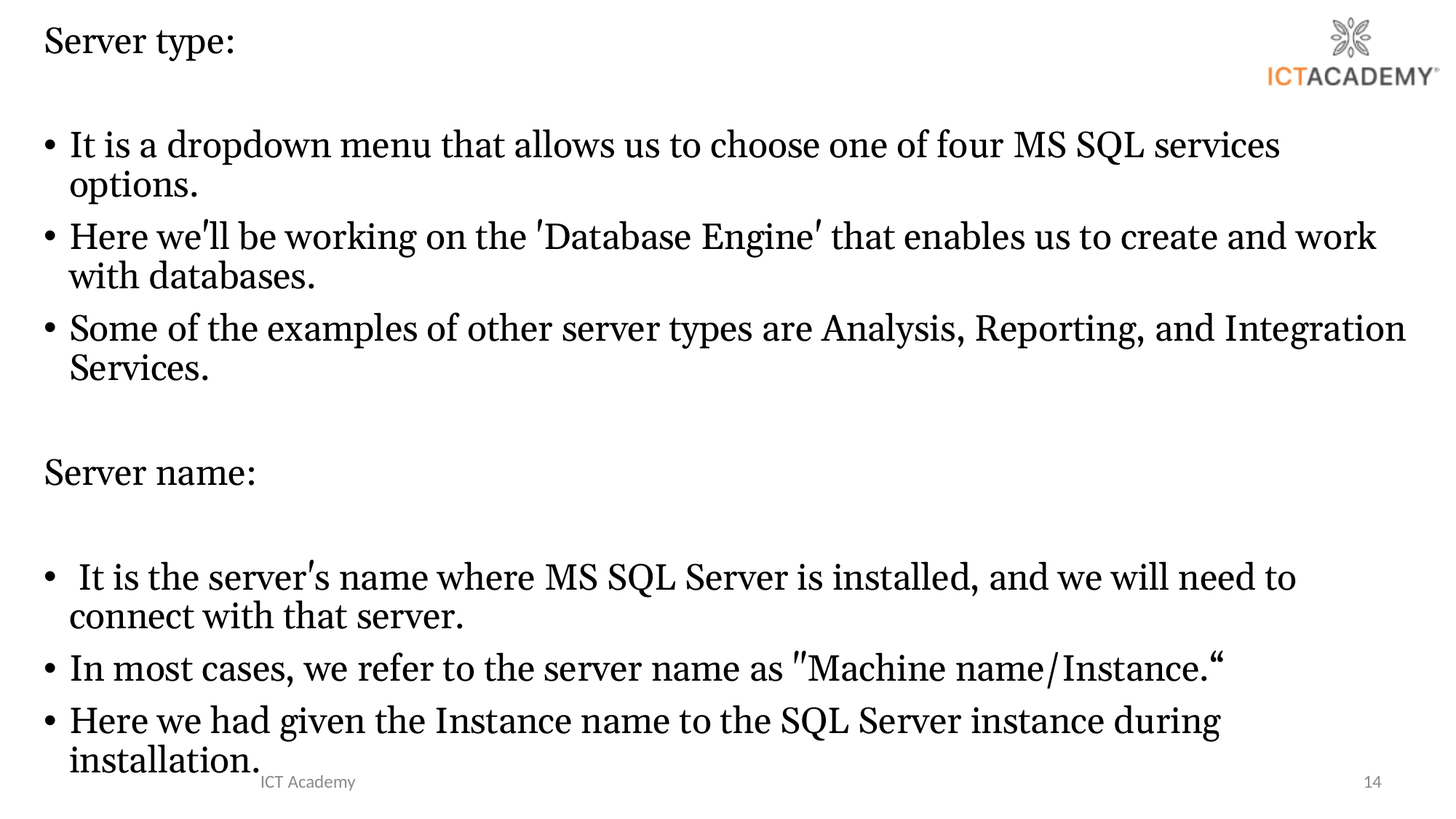

Server type:

It is a dropdown menu that allows us to choose one of four MS SQL services options.
Here we'll be working on the 'Database Engine' that enables us to create and work with databases.
Some of the examples of other server types are Analysis, Reporting, and Integration Services.

Server name:

 It is the server's name where MS SQL Server is installed, and we will need to connect with that server.
In most cases, we refer to the server name as "Machine name/Instance.“
Here we had given the Instance name to the SQL Server instance during installation.
ICT Academy
14